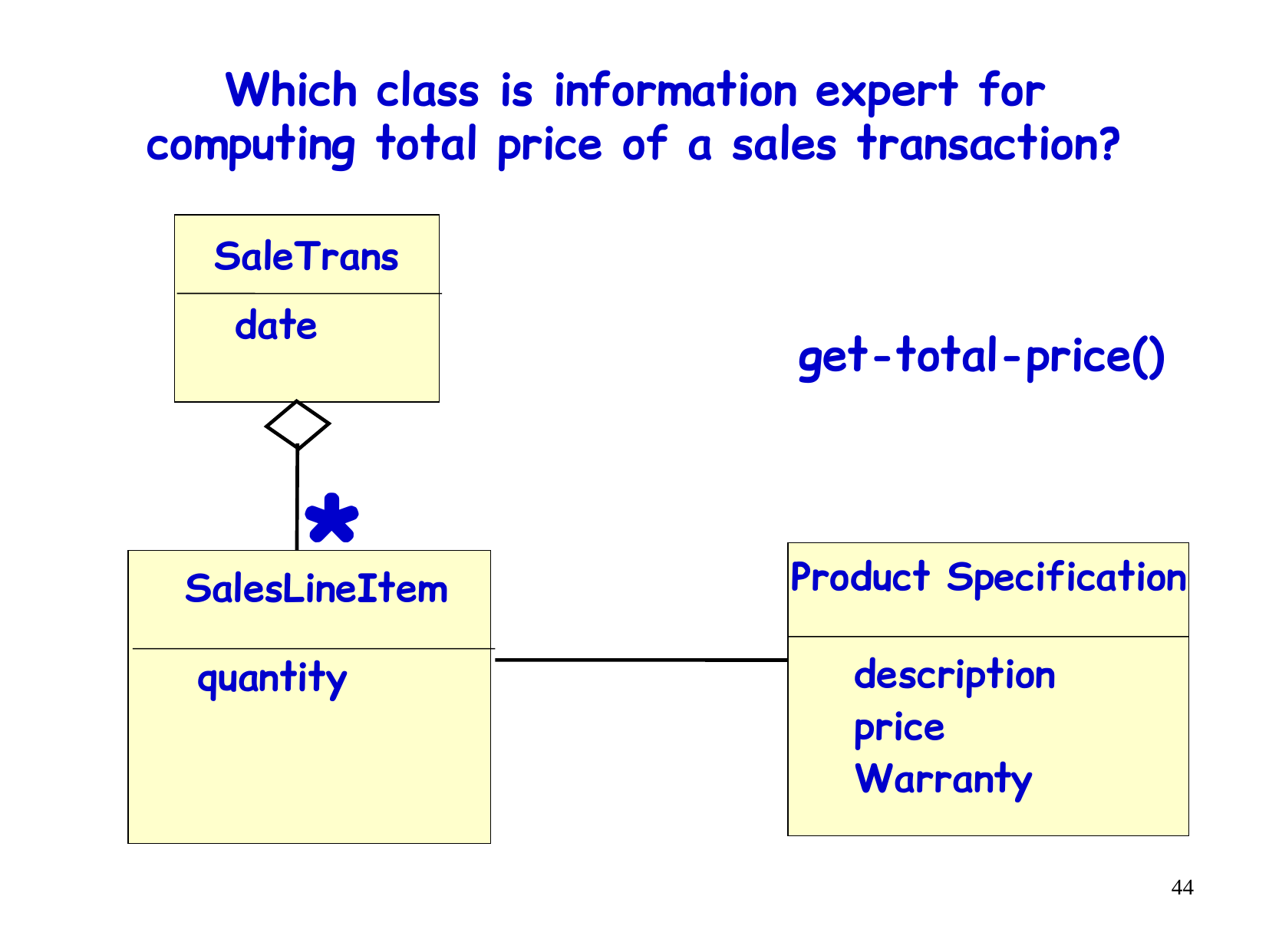

Which class is information expert for computing total price of a sales transaction?

SaleTrans

date
get-total-price()

*

Product Specification
SalesLineItem

description
price
Warranty

quantity